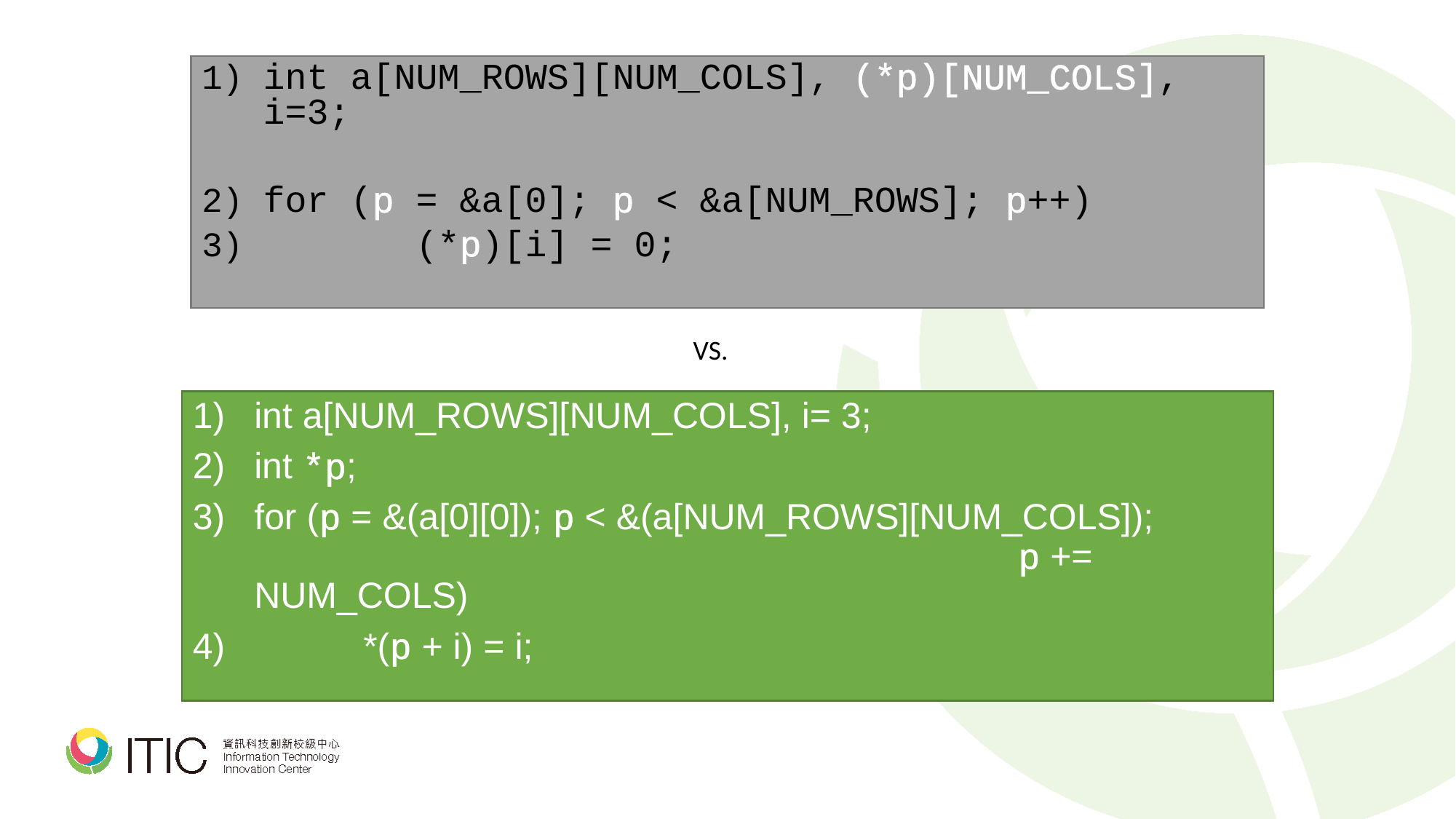

int a[NUM_ROWS][NUM_COLS], (*p)[NUM_COLS], i=3;

for (p = &a[0]; p < &a[NUM_ROWS]; p++)
	  (*p)[i] = 0;
VS.
int a[NUM_ROWS][NUM_COLS], i= 3;
int *p;
for (p = &(a[0][0]); p < &(a[NUM_ROWS][NUM_COLS]);
							p += NUM_COLS)
	*(p + i) = i;